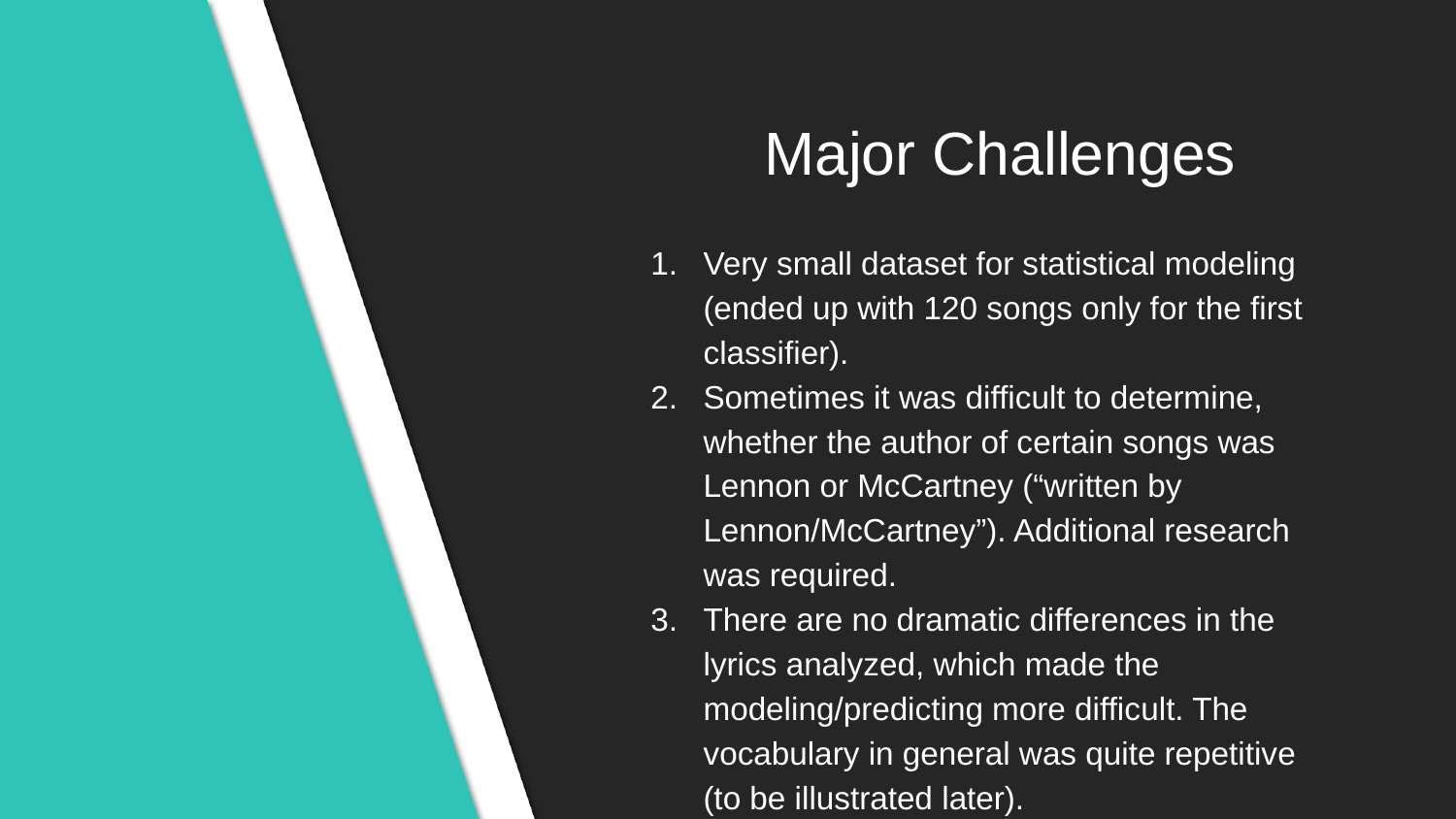

# Major Challenges
Very small dataset for statistical modeling (ended up with 120 songs only for the first classifier).
Sometimes it was difficult to determine, whether the author of certain songs was Lennon or McCartney (“written by Lennon/McCartney”). Additional research was required.
There are no dramatic differences in the lyrics analyzed, which made the modeling/predicting more difficult. The vocabulary in general was quite repetitive (to be illustrated later).